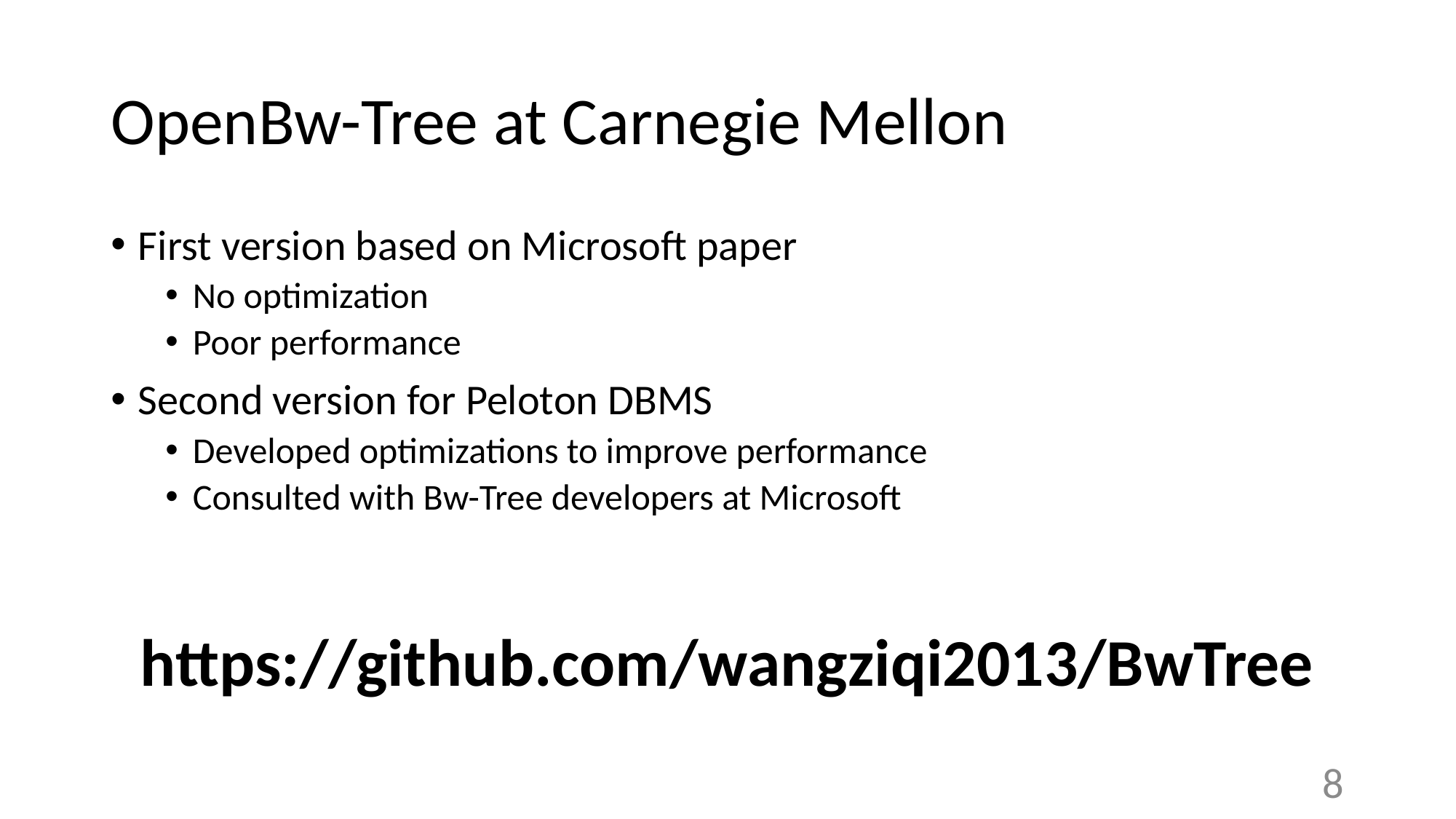

# OpenBw-Tree at Carnegie Mellon
First version based on Microsoft paper
No optimization
Poor performance
Second version for Peloton DBMS
Developed optimizations to improve performance
Consulted with Bw-Tree developers at Microsoft

https://github.com/wangziqi2013/BwTree

8